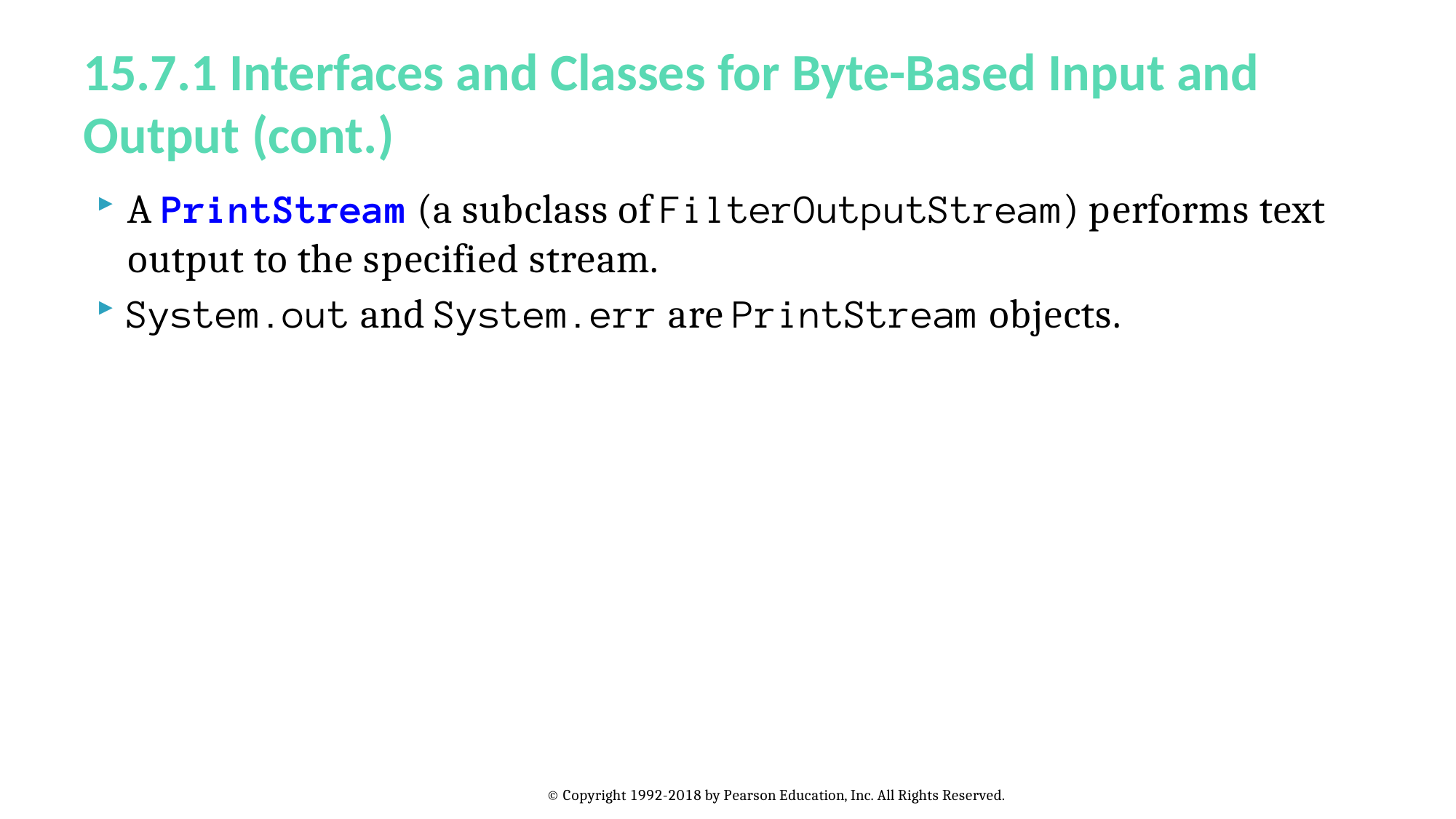

# 15.7.1 Interfaces and Classes for Byte-Based Input and Output (cont.)
A PrintStream (a subclass of FilterOutputStream) performs text output to the specified stream.
System.out and System.err are PrintStream objects.
© Copyright 1992-2018 by Pearson Education, Inc. All Rights Reserved.